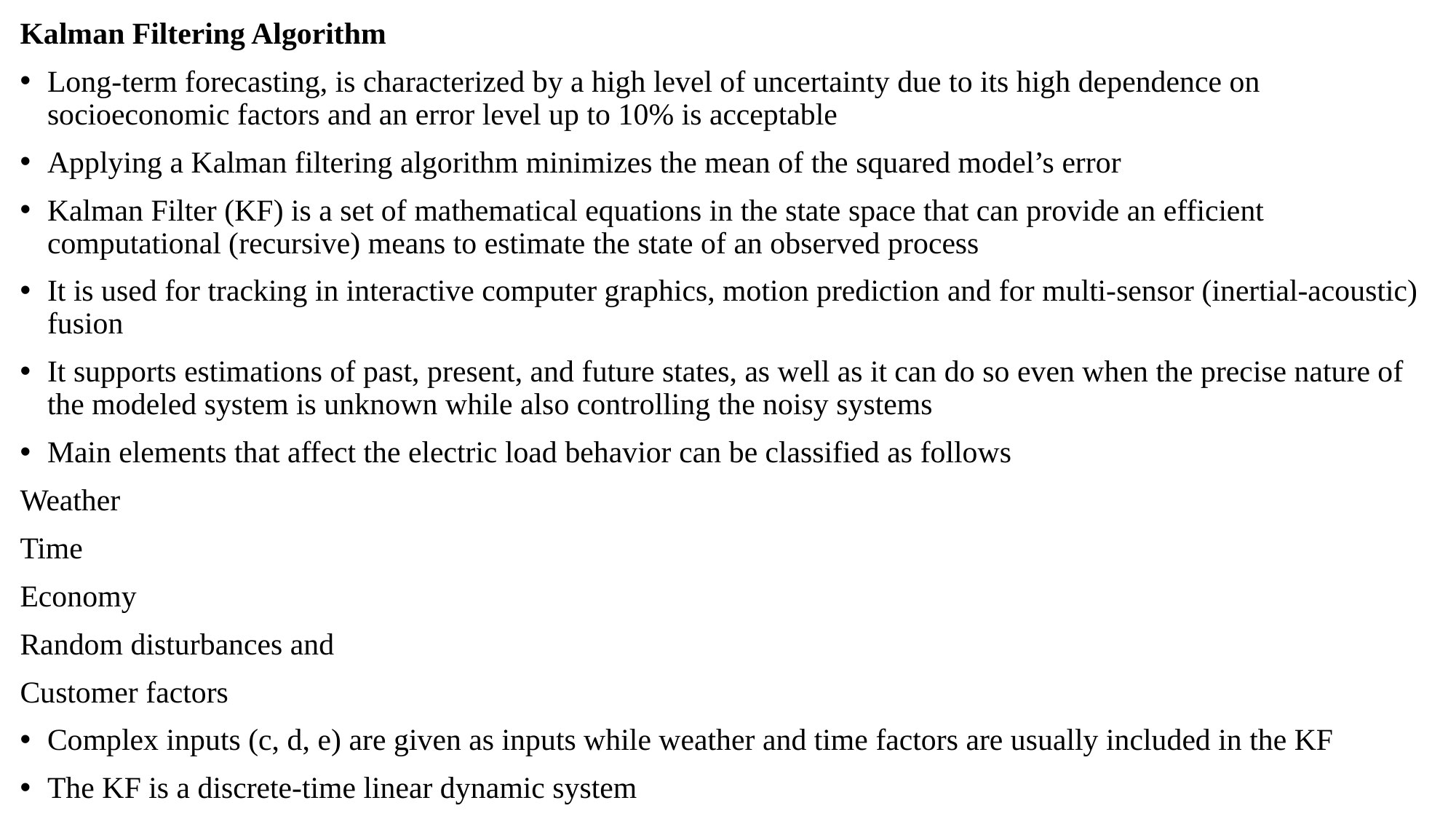

Kalman Filtering Algorithm
Long-term forecasting, is characterized by a high level of uncertainty due to its high dependence on socioeconomic factors and an error level up to 10% is acceptable
Applying a Kalman filtering algorithm minimizes the mean of the squared model’s error
Kalman Filter (KF) is a set of mathematical equations in the state space that can provide an efficient computational (recursive) means to estimate the state of an observed process
It is used for tracking in interactive computer graphics, motion prediction and for multi-sensor (inertial-acoustic) fusion
It supports estimations of past, present, and future states, as well as it can do so even when the precise nature of the modeled system is unknown while also controlling the noisy systems
Main elements that affect the electric load behavior can be classified as follows
Weather
Time
Economy
Random disturbances and
Customer factors
Complex inputs (c, d, e) are given as inputs while weather and time factors are usually included in the KF
The KF is a discrete-time linear dynamic system